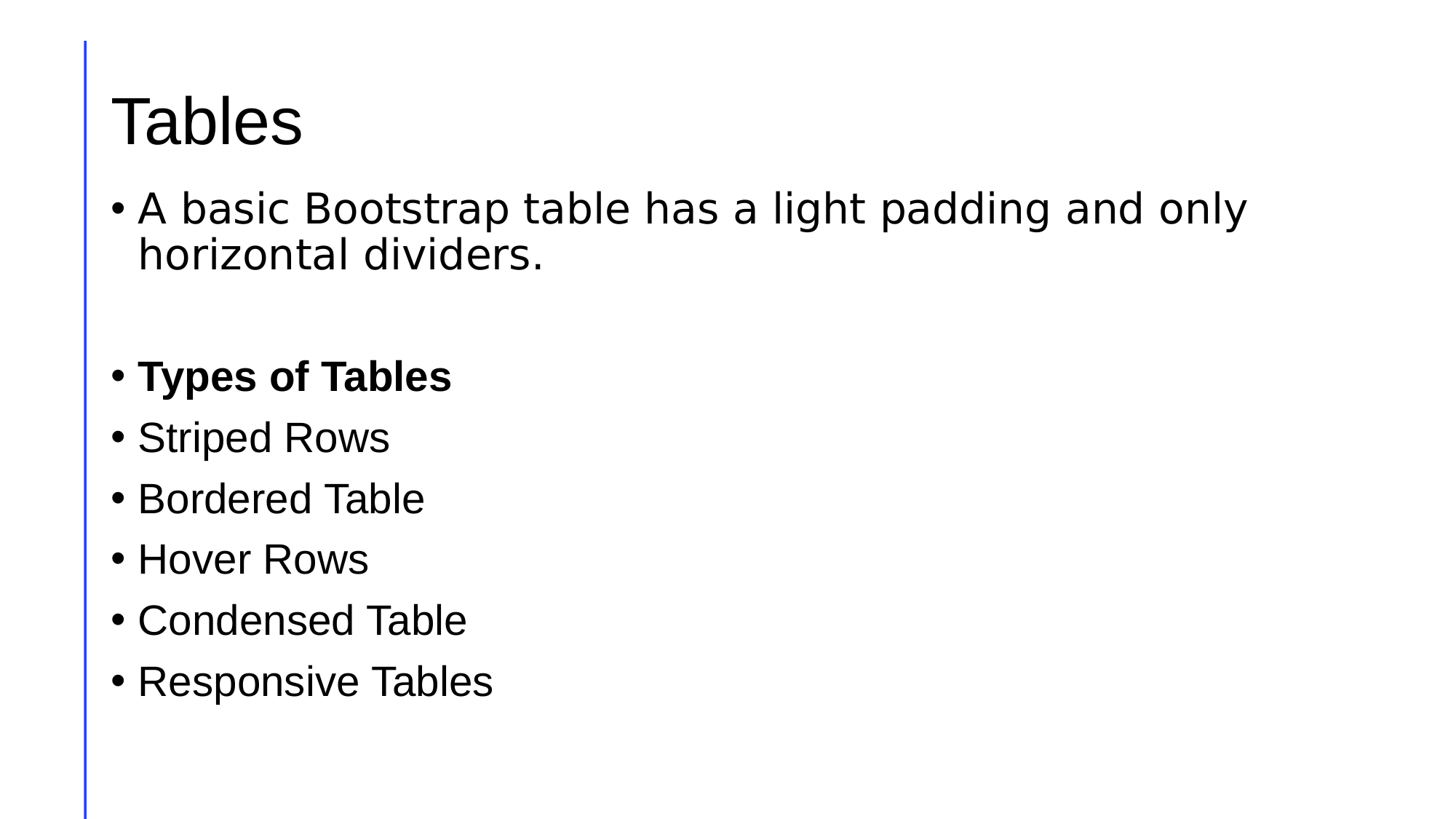

# Tables
A basic Bootstrap table has a light padding and only horizontal dividers.

Types of Tables
Striped Rows
Bordered Table
Hover Rows
Condensed Table
Responsive Tables